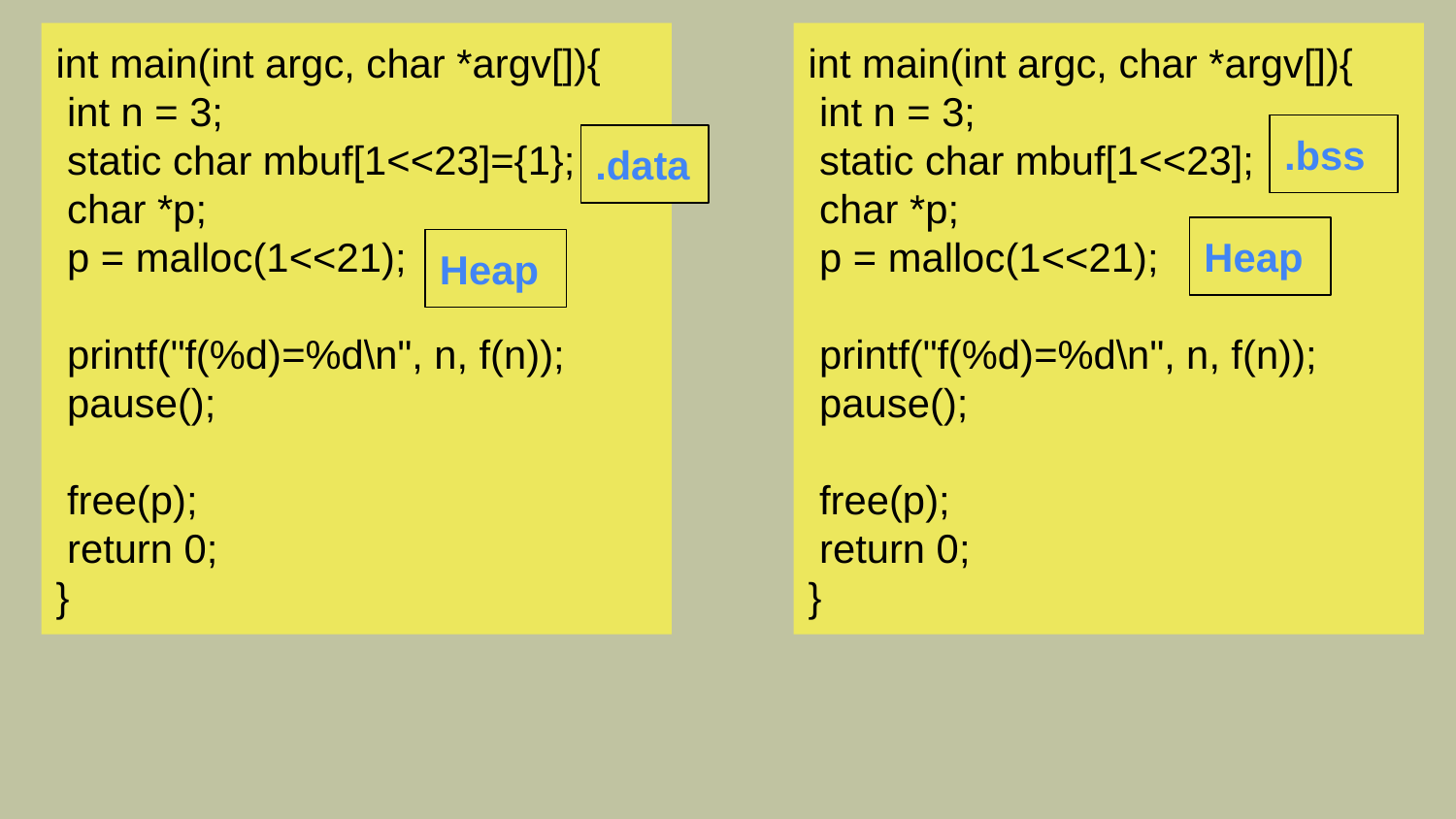

int main(int argc, char *argv[]){
 int n = 3;
 static char mbuf[1<<23]={1};
 char *p;
 p = malloc(1<<21);

 printf("f(%d)=%d\n", n, f(n));
 pause();

 free(p);
 return 0;
}
int main(int argc, char *argv[]){
 int n = 3;
 static char mbuf[1<<23];
 char *p;
 p = malloc(1<<21);

 printf("f(%d)=%d\n", n, f(n));
 pause();

 free(p);
 return 0;
}
.bss
.data
Heap
Heap